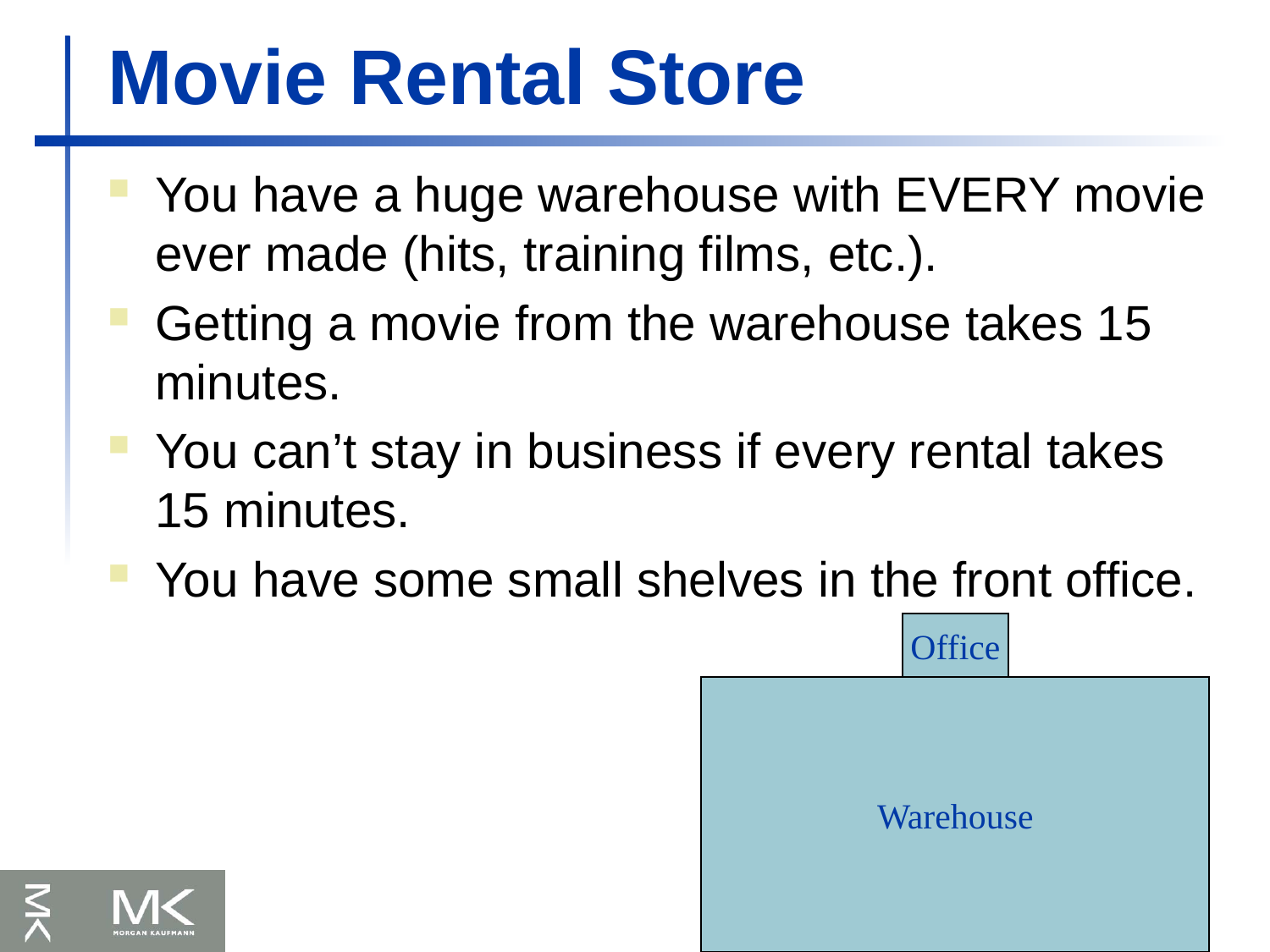

# Movie Rental Store
You have a huge warehouse with EVERY movie ever made (hits, training films, etc.).
Getting a movie from the warehouse takes 15 minutes.
You can’t stay in business if every rental takes 15 minutes.
You have some small shelves in the front office.

Office
Warehouse